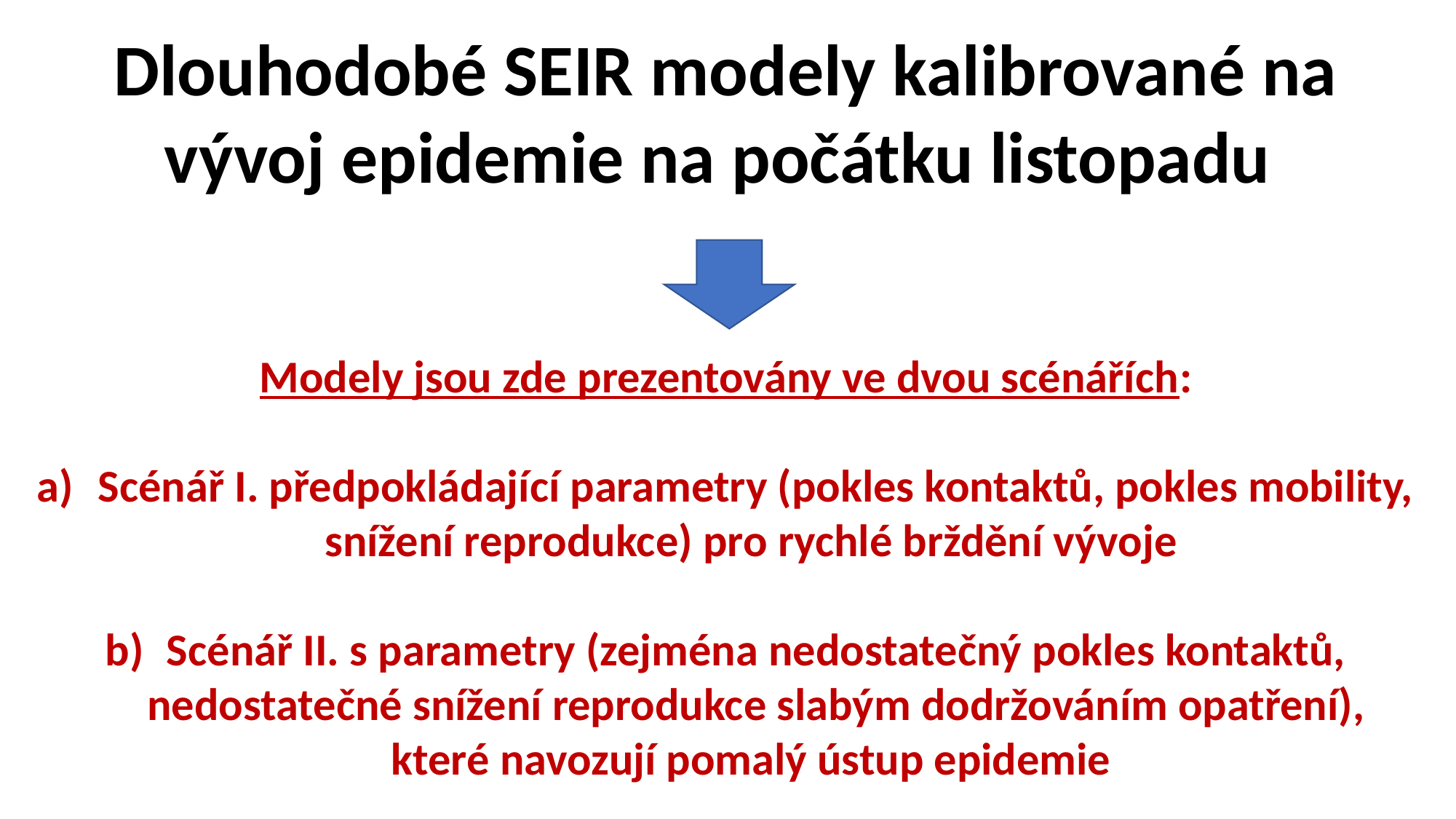

Dlouhodobé SEIR modely kalibrované na vývoj epidemie na počátku listopadu

Modely jsou zde prezentovány ve dvou scénářích:

Scénář I. předpokládající parametry (pokles kontaktů, pokles mobility, snížení reprodukce) pro rychlé brždění vývoje

Scénář II. s parametry (zejména nedostatečný pokles kontaktů, nedostatečné snížení reprodukce slabým dodržováním opatření), které navozují pomalý ústup epidemie